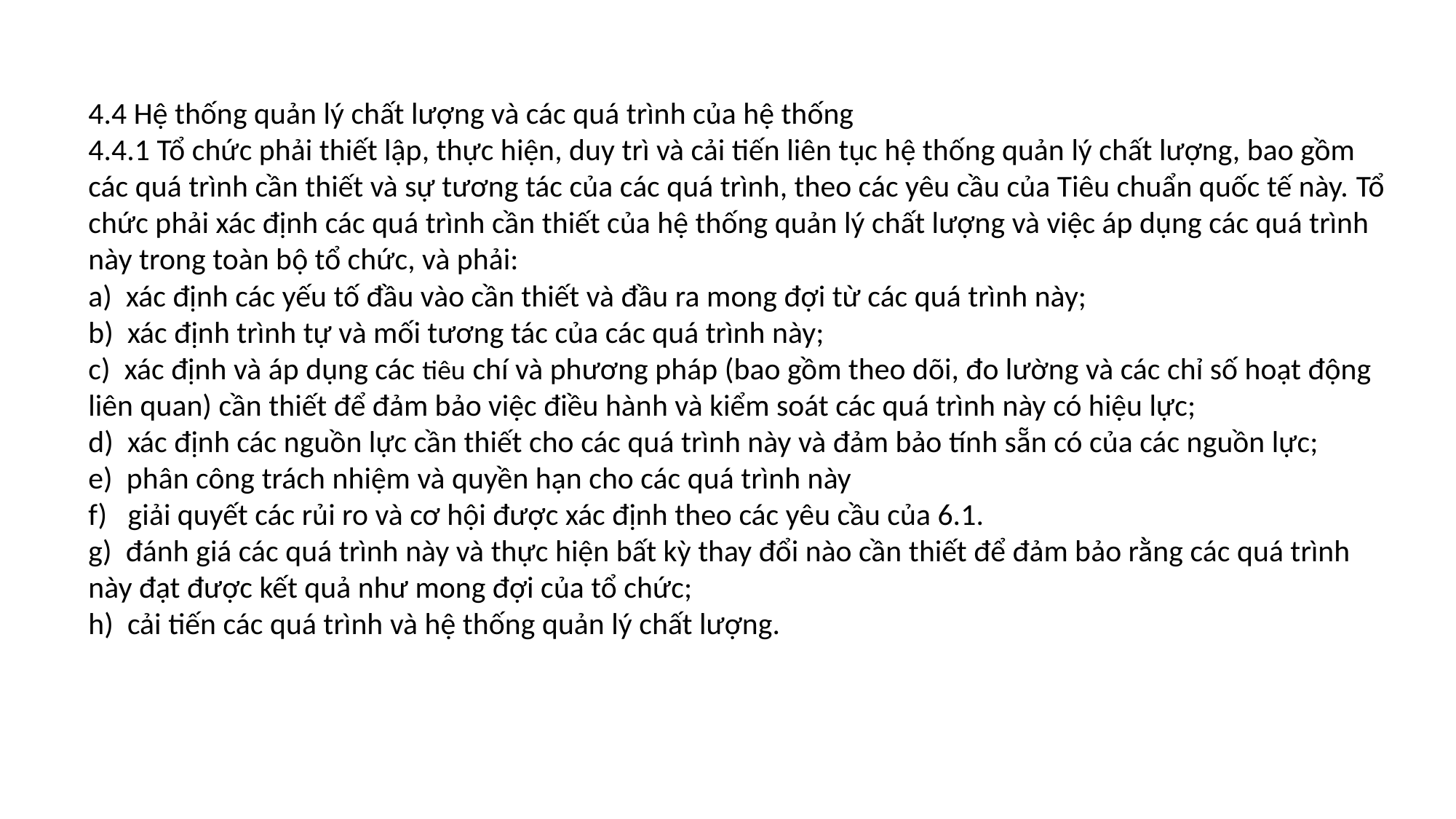

4.4 Hệ thống quản lý chất lượng và các quá trình của hệ thống
4.4.1 Tổ chức phải thiết lập, thực hiện, duy trì và cải tiến liên tục hệ thống quản lý chất lượng, bao gồm các quá trình cần thiết và sự tương tác của các quá trình, theo các yêu cầu của Tiêu chuẩn quốc tế này. Tổ chức phải xác định các quá trình cần thiết của hệ thống quản lý chất lượng và việc áp dụng các quá trình này trong toàn bộ tổ chức, và phải:
a)  xác định các yếu tố đầu vào cần thiết và đầu ra mong đợi từ các quá trình này;
b)  xác định trình tự và mối tương tác của các quá trình này;
c)  xác định và áp dụng các tiêu chí và phương pháp (bao gồm theo dõi, đo lường và các chỉ số hoạt động liên quan) cần thiết để đảm bảo việc điều hành và kiểm soát các quá trình này có hiệu lực;
d)  xác định các nguồn lực cần thiết cho các quá trình này và đảm bảo tính sẵn có của các nguồn lực;
e)  phân công trách nhiệm và quyền hạn cho các quá trình này
f)   giải quyết các rủi ro và cơ hội được xác định theo các yêu cầu của 6.1.
g)  đánh giá các quá trình này và thực hiện bất kỳ thay đổi nào cần thiết để đảm bảo rằng các quá trình này đạt được kết quả như mong đợi của tổ chức;
h)  cải tiến các quá trình và hệ thống quản lý chất lượng.